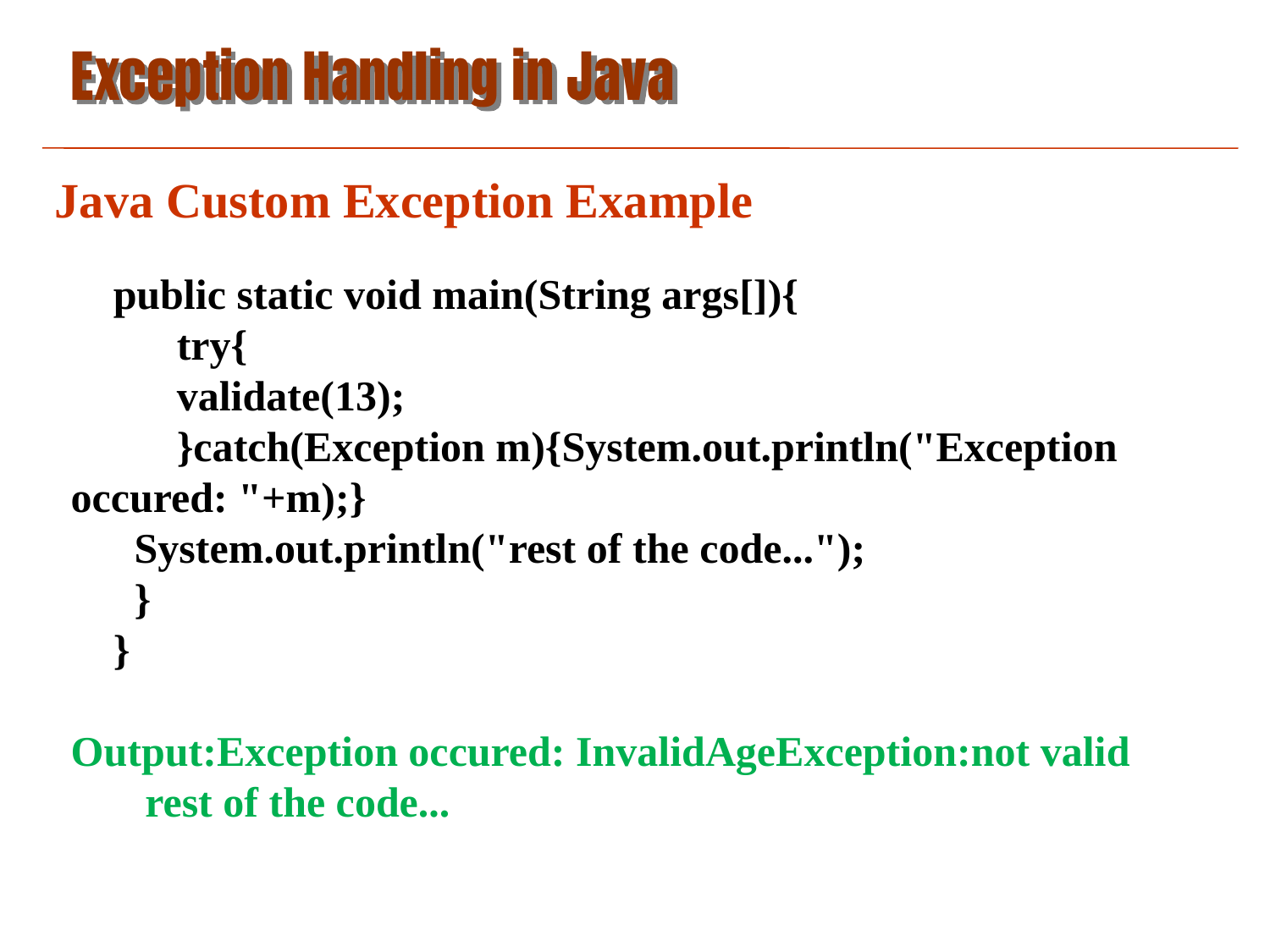

Exception Handling in Java

Java Custom Exception Example
    public static void main(String args[]){
          try{
          validate(13);
          }catch(Exception m){System.out.println("Exception occured: "+m);}
      System.out.println("rest of the code...");
      }
    }

Output:Exception occured: InvalidAgeException:not valid
       rest of the code...